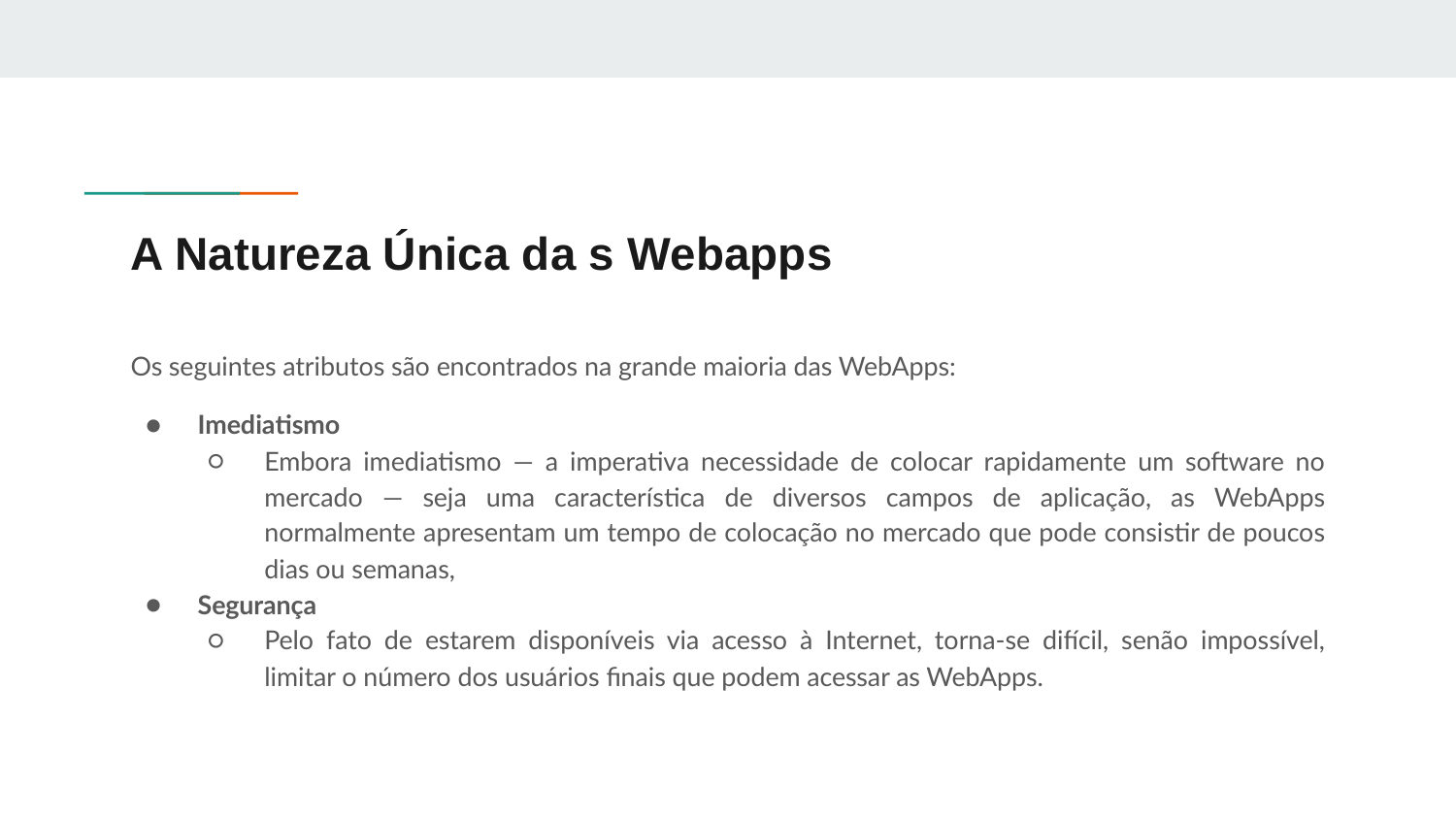

# A Natureza Única da s Webapps
Os seguintes atributos são encontrados na grande maioria das WebApps:
Imediatismo
Embora imediatismo — a imperativa necessidade de colocar rapidamente um software no mercado — seja uma característica de diversos campos de aplicação, as WebApps normalmente apresentam um tempo de colocação no mercado que pode consistir de poucos dias ou semanas,
Segurança
Pelo fato de estarem disponíveis via acesso à Internet, torna-se difícil, senão impossível, limitar o número dos usuários finais que podem acessar as WebApps.